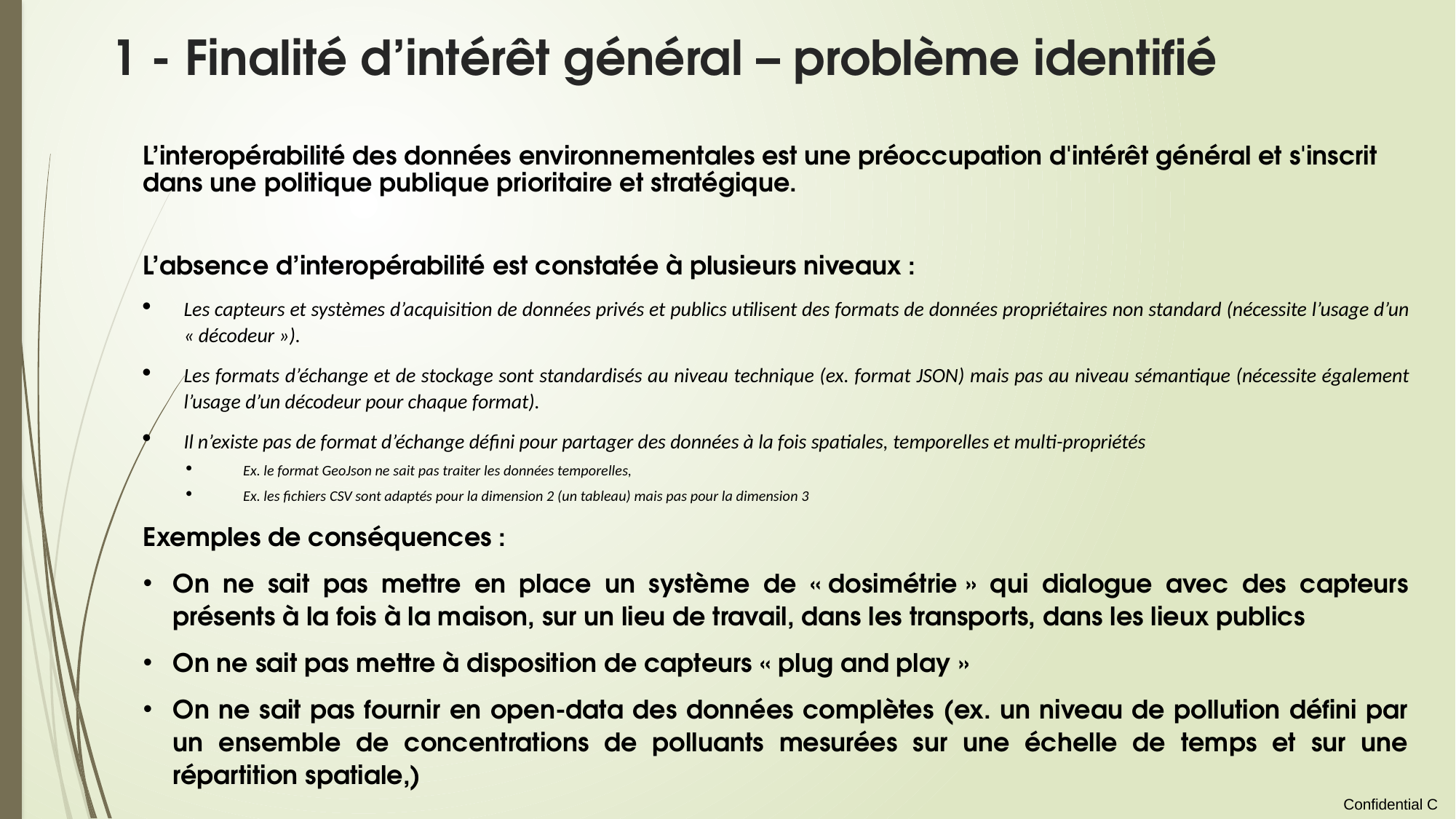

# 1 - Finalité d’intérêt général – problème identifié
L’interopérabilité des données environnementales est une préoccupation d'intérêt général et s'inscrit dans une politique publique prioritaire et stratégique.

L’absence d’interopérabilité est constatée à plusieurs niveaux :
Les capteurs et systèmes d’acquisition de données privés et publics utilisent des formats de données propriétaires non standard (nécessite l’usage d’un « décodeur »).
Les formats d’échange et de stockage sont standardisés au niveau technique (ex. format JSON) mais pas au niveau sémantique (nécessite également l’usage d’un décodeur pour chaque format).
Il n’existe pas de format d’échange défini pour partager des données à la fois spatiales, temporelles et multi-propriétés
Ex. le format GeoJson ne sait pas traiter les données temporelles,
Ex. les fichiers CSV sont adaptés pour la dimension 2 (un tableau) mais pas pour la dimension 3
Exemples de conséquences :
On ne sait pas mettre en place un système de « dosimétrie » qui dialogue avec des capteurs présents à la fois à la maison, sur un lieu de travail, dans les transports, dans les lieux publics
On ne sait pas mettre à disposition de capteurs « plug and play »
On ne sait pas fournir en open-data des données complètes (ex. un niveau de pollution défini par un ensemble de concentrations de polluants mesurées sur une échelle de temps et sur une répartition spatiale,)